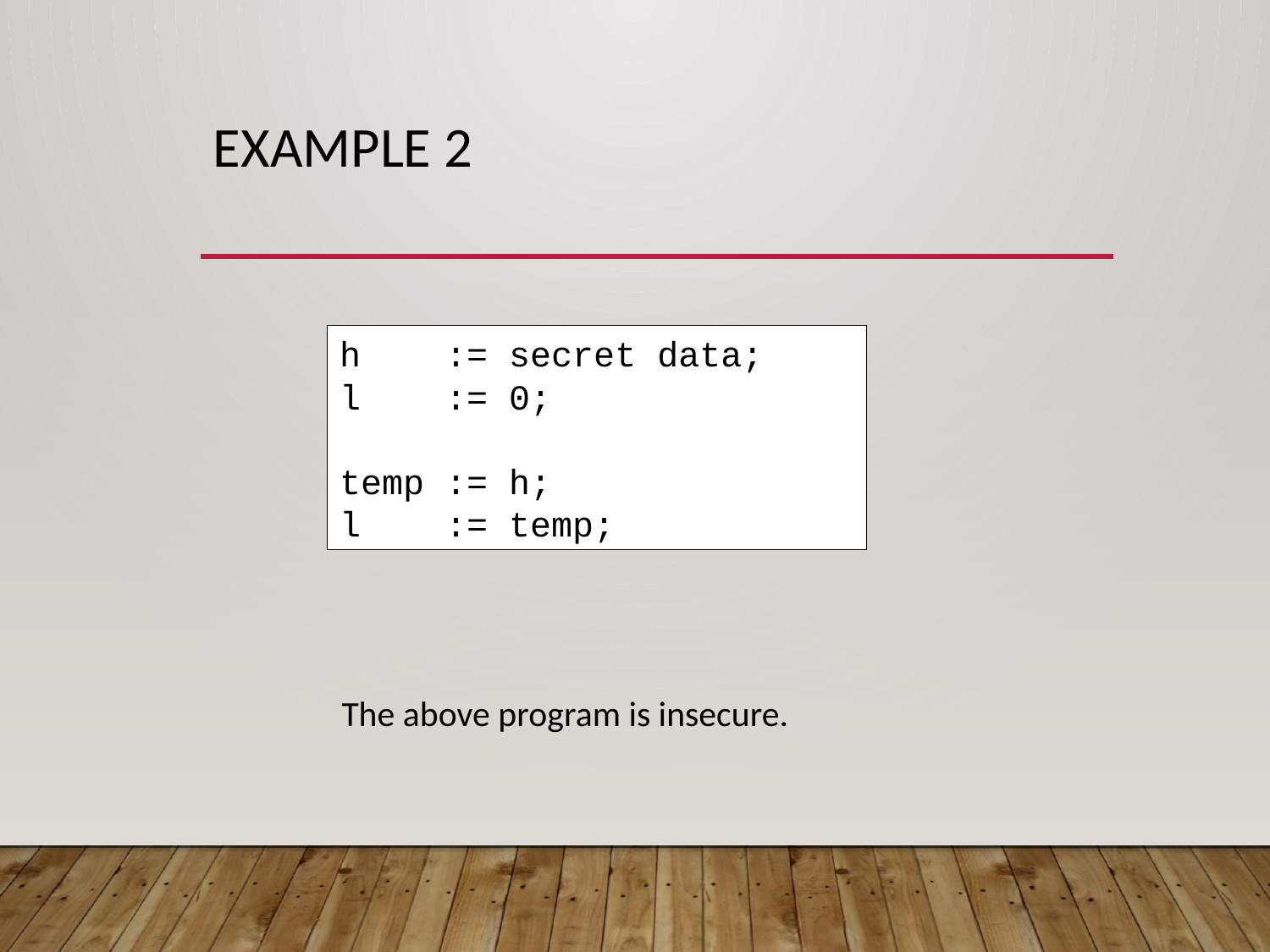

# Example 2
h    := secret data;
l    := 0;

temp := h;
l    := temp;
The above program is insecure.